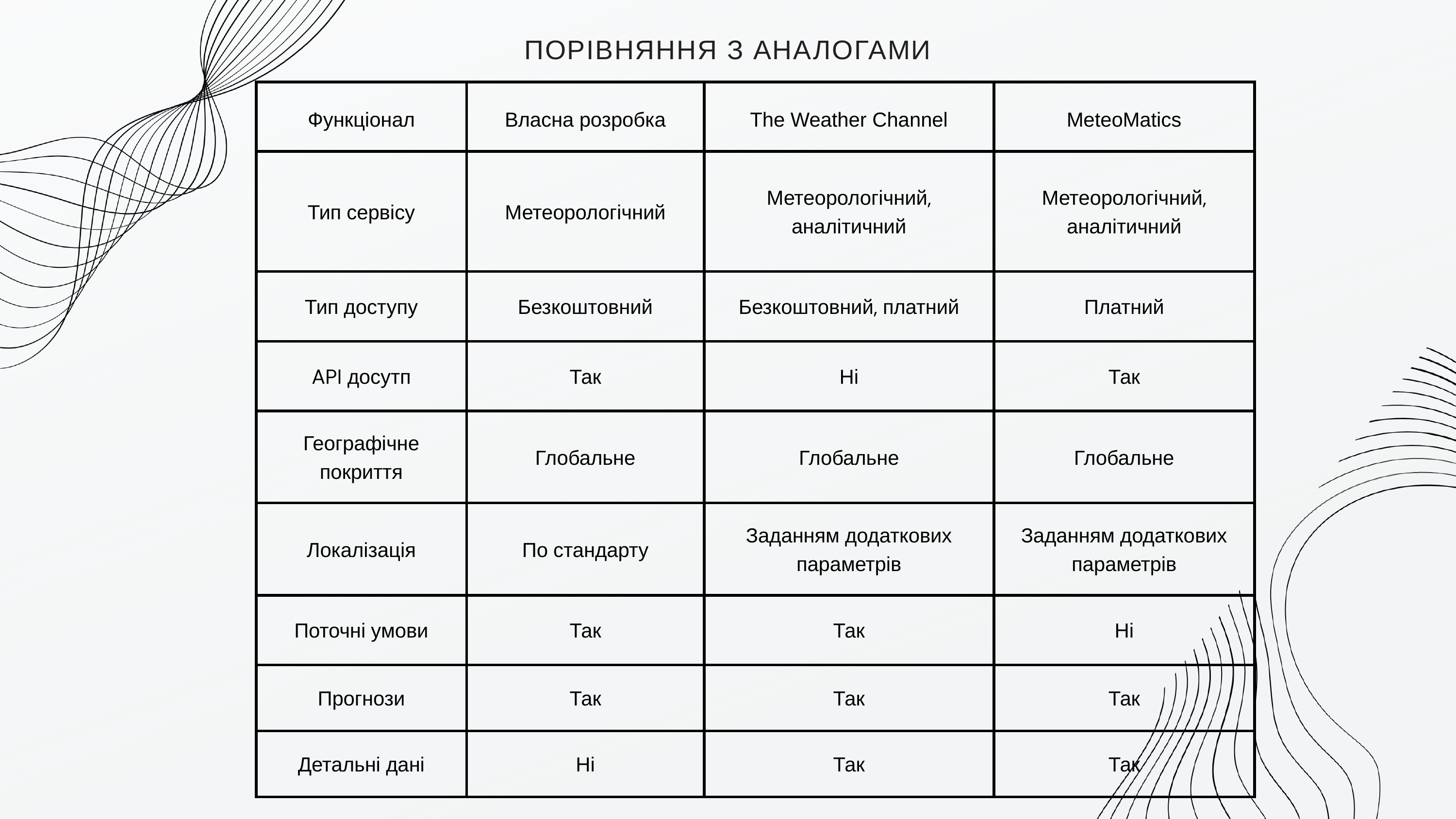

ПОРІВНЯННЯ З АНАЛОГАМИ
| Функціонал | Власна розробка | The Weather Channel | MeteoMatics |
| --- | --- | --- | --- |
| Тип сервісу | Метеорологічний | Метеорологічний, аналітичний | Метеорологічний, аналітичний |
| Тип доступу | Безкоштовний | Безкоштовний, платний | Платний |
| API досутп | Так | Ні | Так |
| Географічне покриття | Глобальне | Глобальне | Глобальне |
| Локалізація | По стандарту | Заданням додаткових параметрів | Заданням додаткових параметрів |
| Поточні умови | Так | Так | Ні |
| Прогнози | Так | Так | Так |
| Детальні дані | Ні | Так | Так |